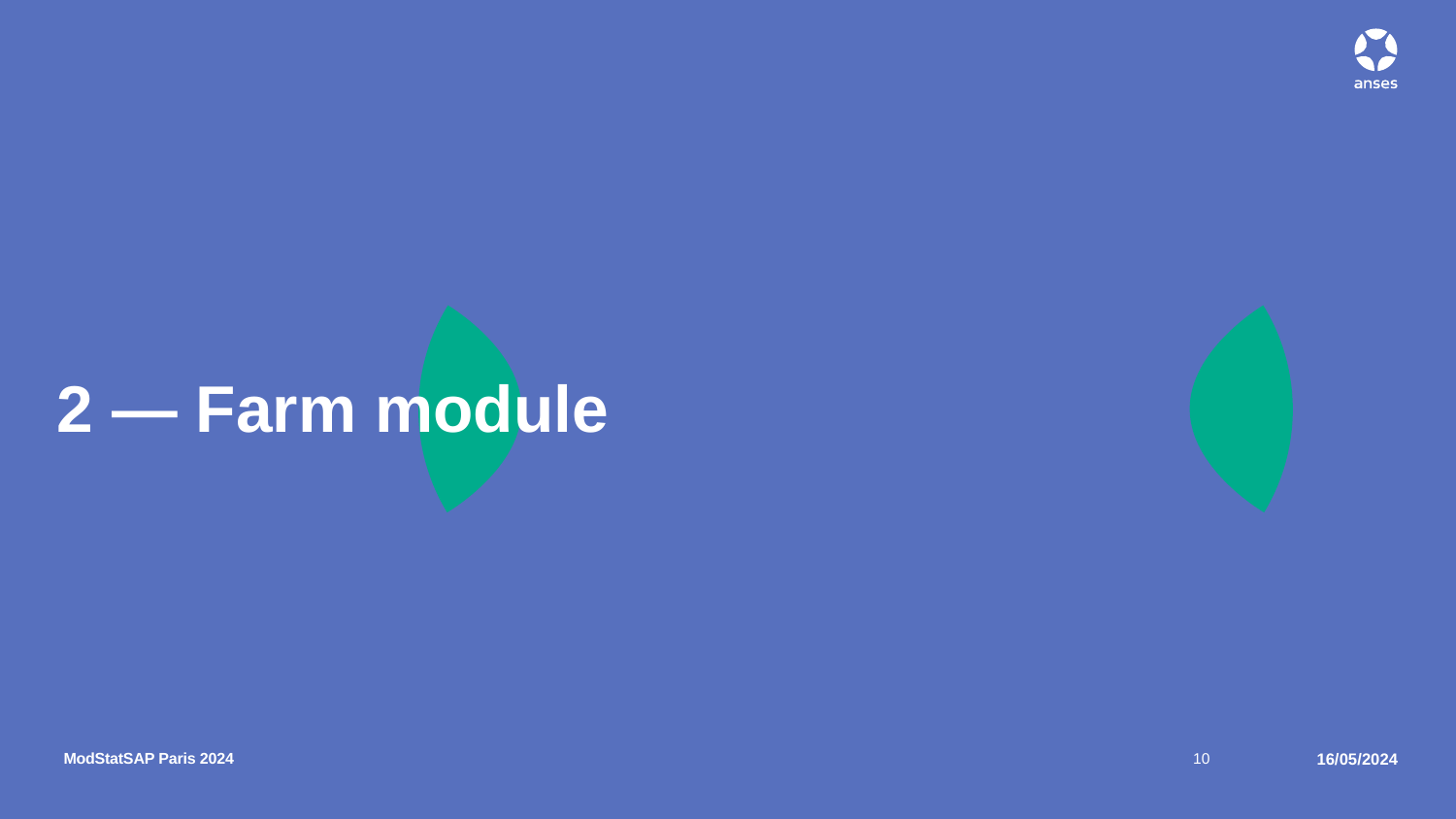

# 2 — Farm module
ModStatSAP Paris 2024
10
16/05/2024